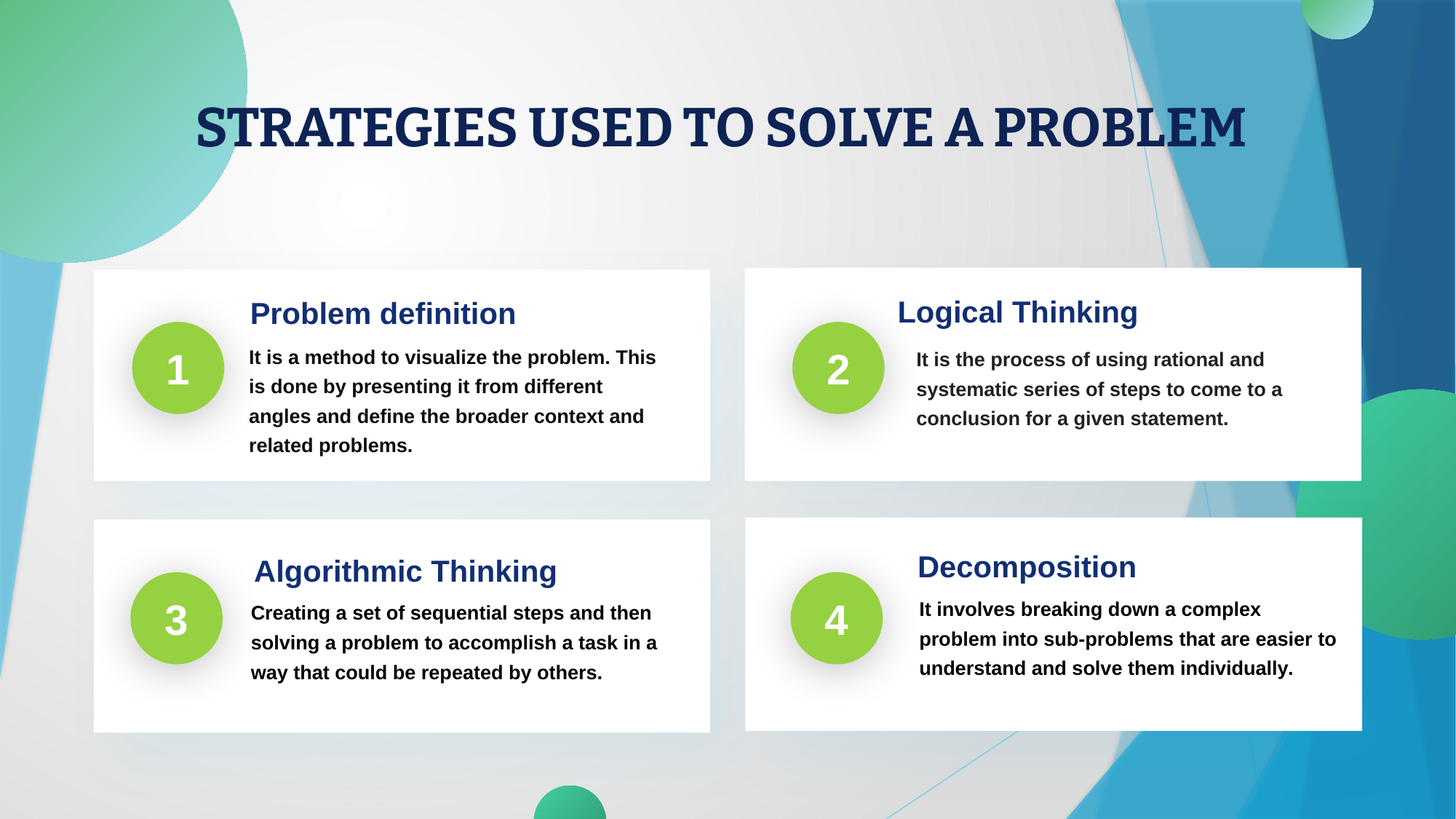

STRATEGIES USED TO SOLVE A PROBLEM

Logical Thinking
Problem definition

It is a method to visualize the problem. This is done by presenting it from different angles and define the broader context and related problems.
It is the process of using rational and systematic series of steps to come to a conclusion for a given statement.
1
2

Decomposition
Algorithmic Thinking

It involves breaking down a complex problem into sub-problems that are easier to understand and solve them individually.
3
4
Creating a set of sequential steps and then solving a problem to accomplish a task in a way that could be repeated by others.